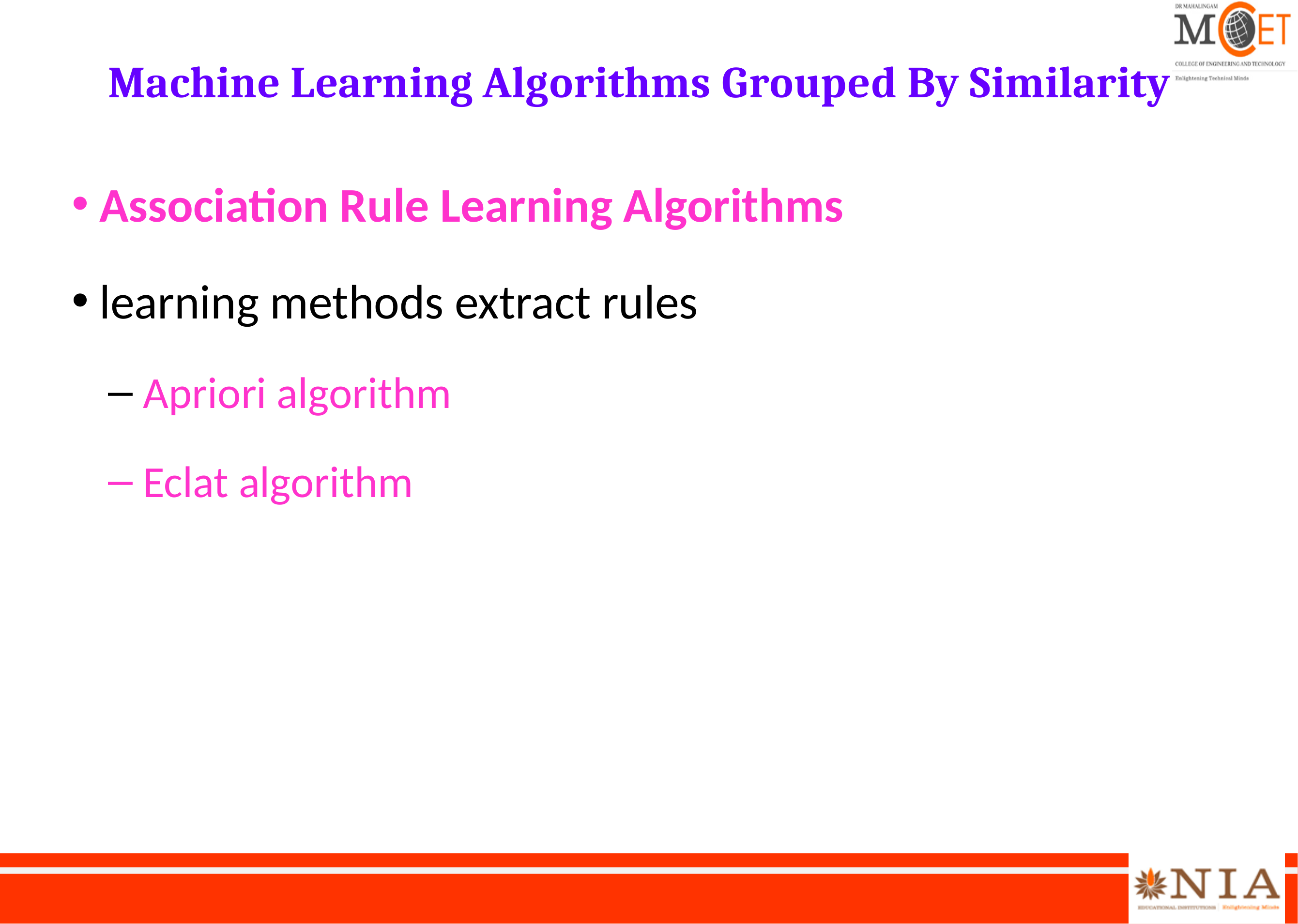

# Machine Learning Algorithms Grouped By Similarity
Association Rule Learning Algorithms
learning methods extract rules
 Apriori algorithm
 Eclat algorithm